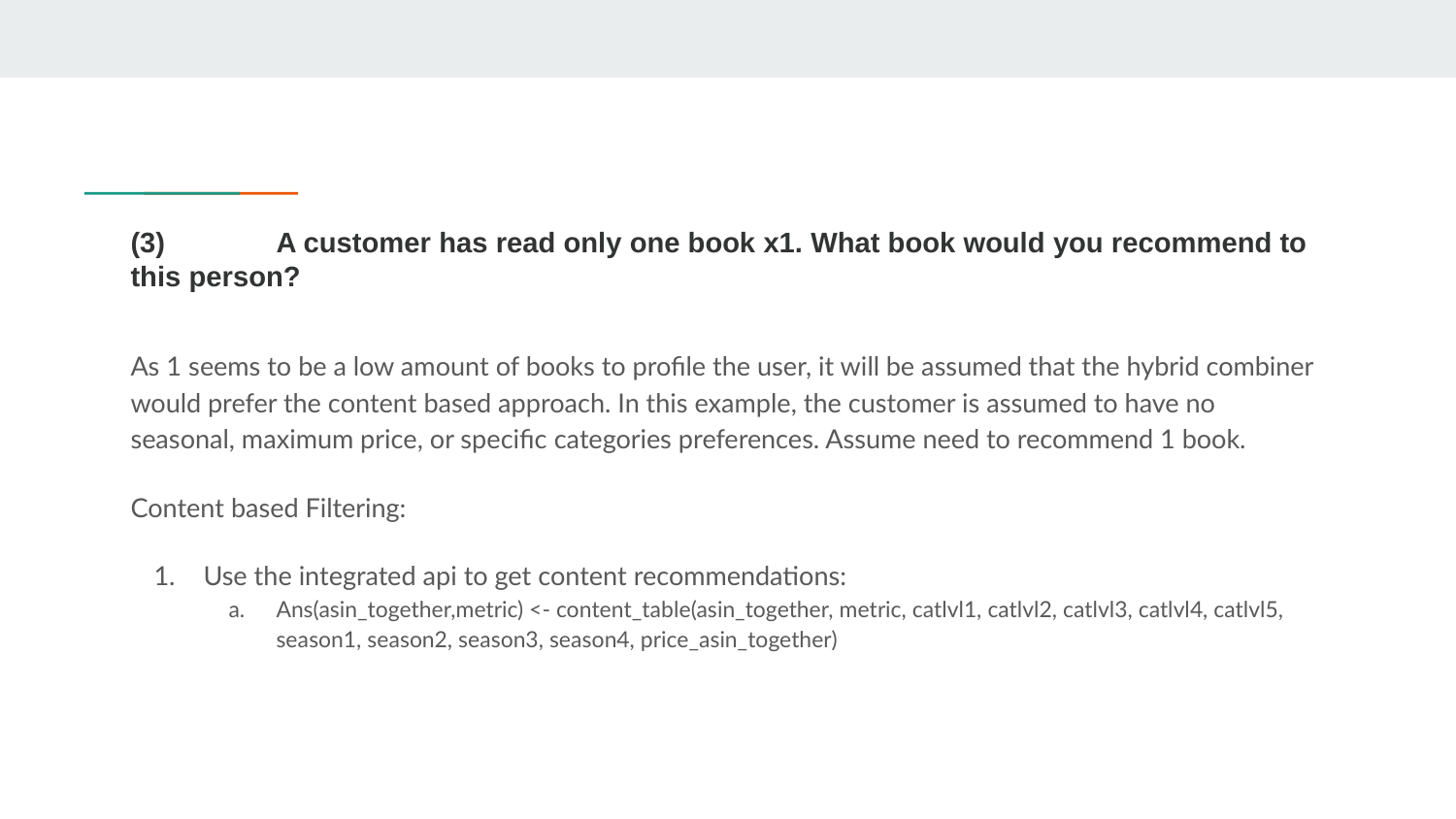

# (3)	A customer has read only one book x1. What book would you recommend to this person?
As 1 seems to be a low amount of books to profile the user, it will be assumed that the hybrid combiner would prefer the content based approach. In this example, the customer is assumed to have no seasonal, maximum price, or specific categories preferences. Assume need to recommend 1 book.
Content based Filtering:
Use the integrated api to get content recommendations:
Ans(asin_together,metric) <- content_table(asin_together, metric, catlvl1, catlvl2, catlvl3, catlvl4, catlvl5, season1, season2, season3, season4, price_asin_together)